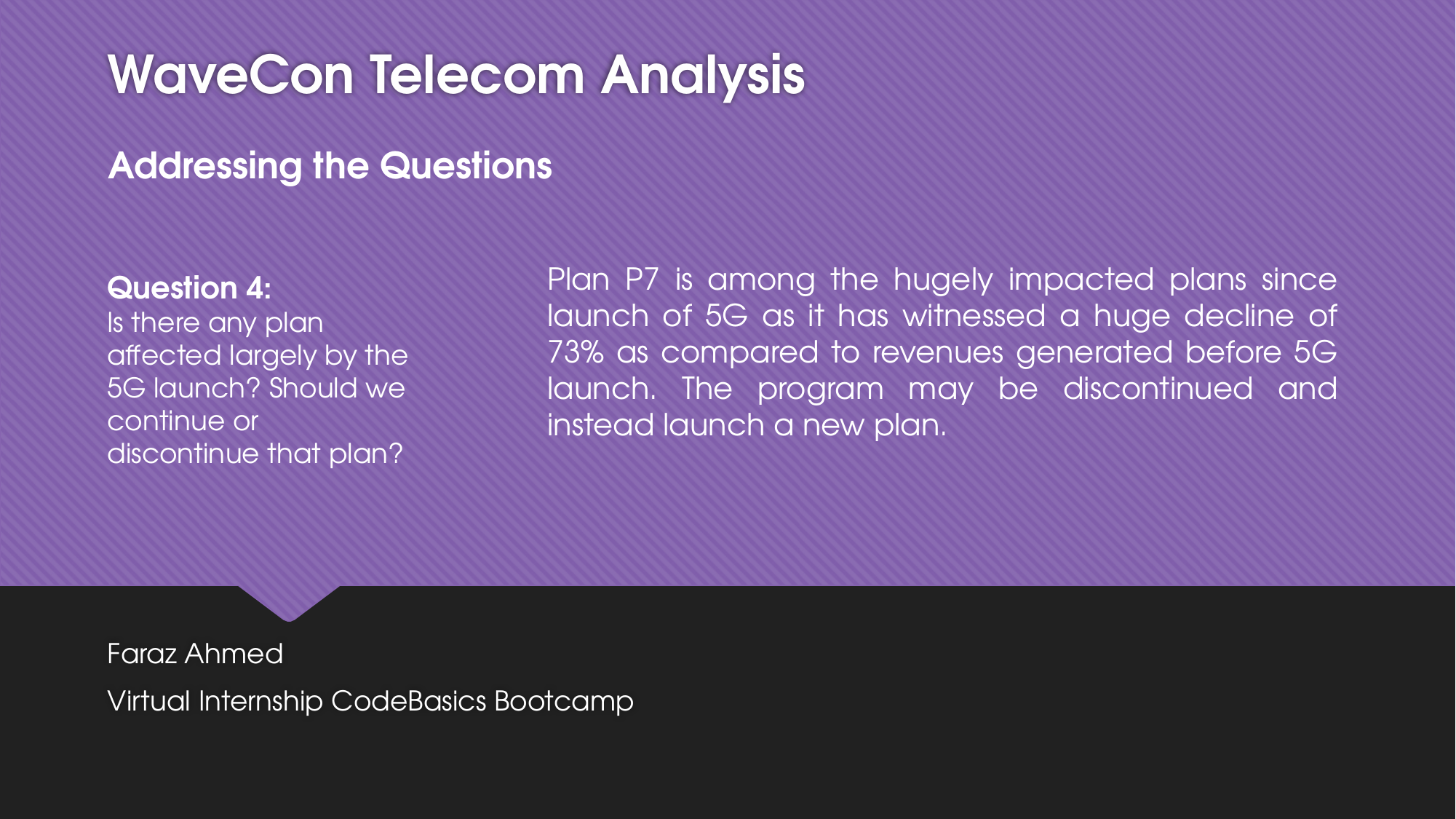

WaveCon Telecom Analysis
Addressing the Questions
Plan P7 is among the hugely impacted plans since launch of 5G as it has witnessed a huge decline of 73% as compared to revenues generated before 5G launch. The program may be discontinued and instead launch a new plan.
Question 4:
Is there any plan affected largely by the 5G launch? Should we continue or discontinue that plan?
Faraz Ahmed
Virtual Internship CodeBasics Bootcamp